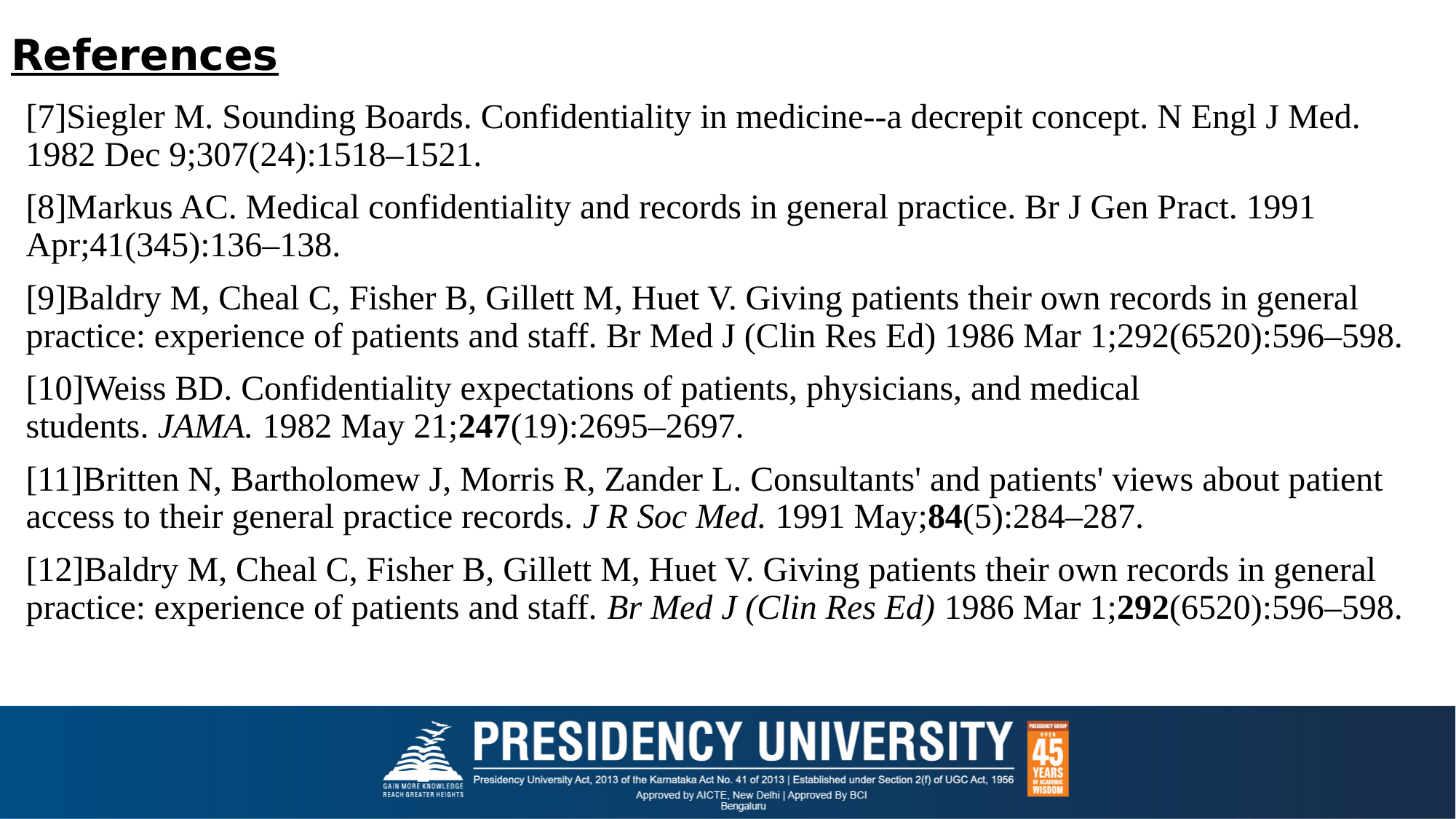

# References
[7]Siegler M. Sounding Boards. Confidentiality in medicine--a decrepit concept. N Engl J Med. 1982 Dec 9;307(24):1518–1521.
[8]Markus AC. Medical confidentiality and records in general practice. Br J Gen Pract. 1991 Apr;41(345):136–138.
[9]Baldry M, Cheal C, Fisher B, Gillett M, Huet V. Giving patients their own records in general practice: experience of patients and staff. Br Med J (Clin Res Ed) 1986 Mar 1;292(6520):596–598.
[10]Weiss BD. Confidentiality expectations of patients, physicians, and medical students. JAMA. 1982 May 21;247(19):2695–2697.
[11]Britten N, Bartholomew J, Morris R, Zander L. Consultants' and patients' views about patient access to their general practice records. J R Soc Med. 1991 May;84(5):284–287.
[12]Baldry M, Cheal C, Fisher B, Gillett M, Huet V. Giving patients their own records in general practice: experience of patients and staff. Br Med J (Clin Res Ed) 1986 Mar 1;292(6520):596–598.